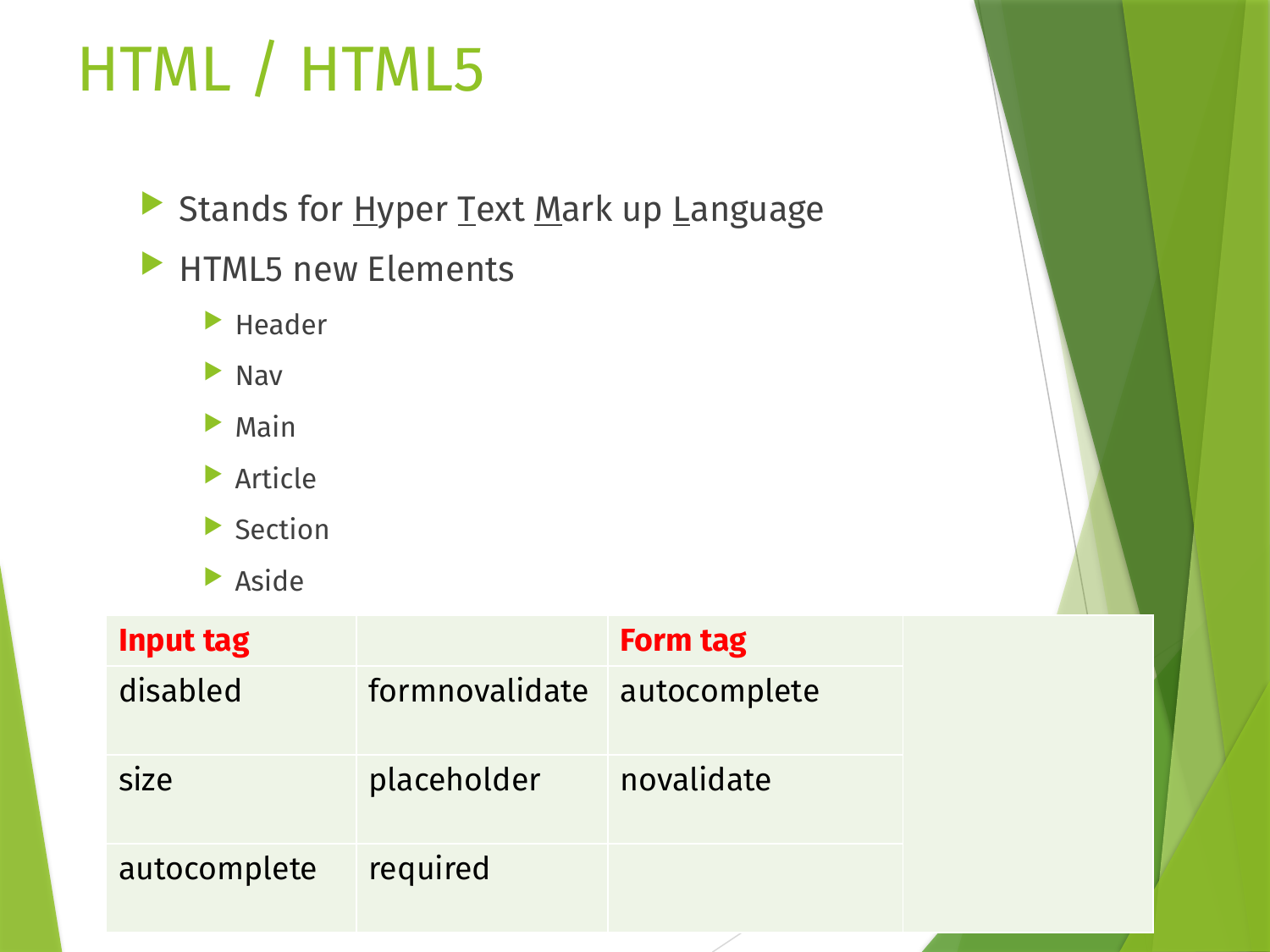

# HTML / HTML5
Stands for Hyper Text Mark up Language
HTML5 new Elements
Header
Nav
Main
Article
Section
Aside
Footer
HTML5 new Attributes

| Input tag |  | Form tag |  |
| --- | --- | --- | --- |
| disabled | formnovalidate | autocomplete |  |
| size | placeholder | novalidate |  |
| autocomplete | required |  |  |